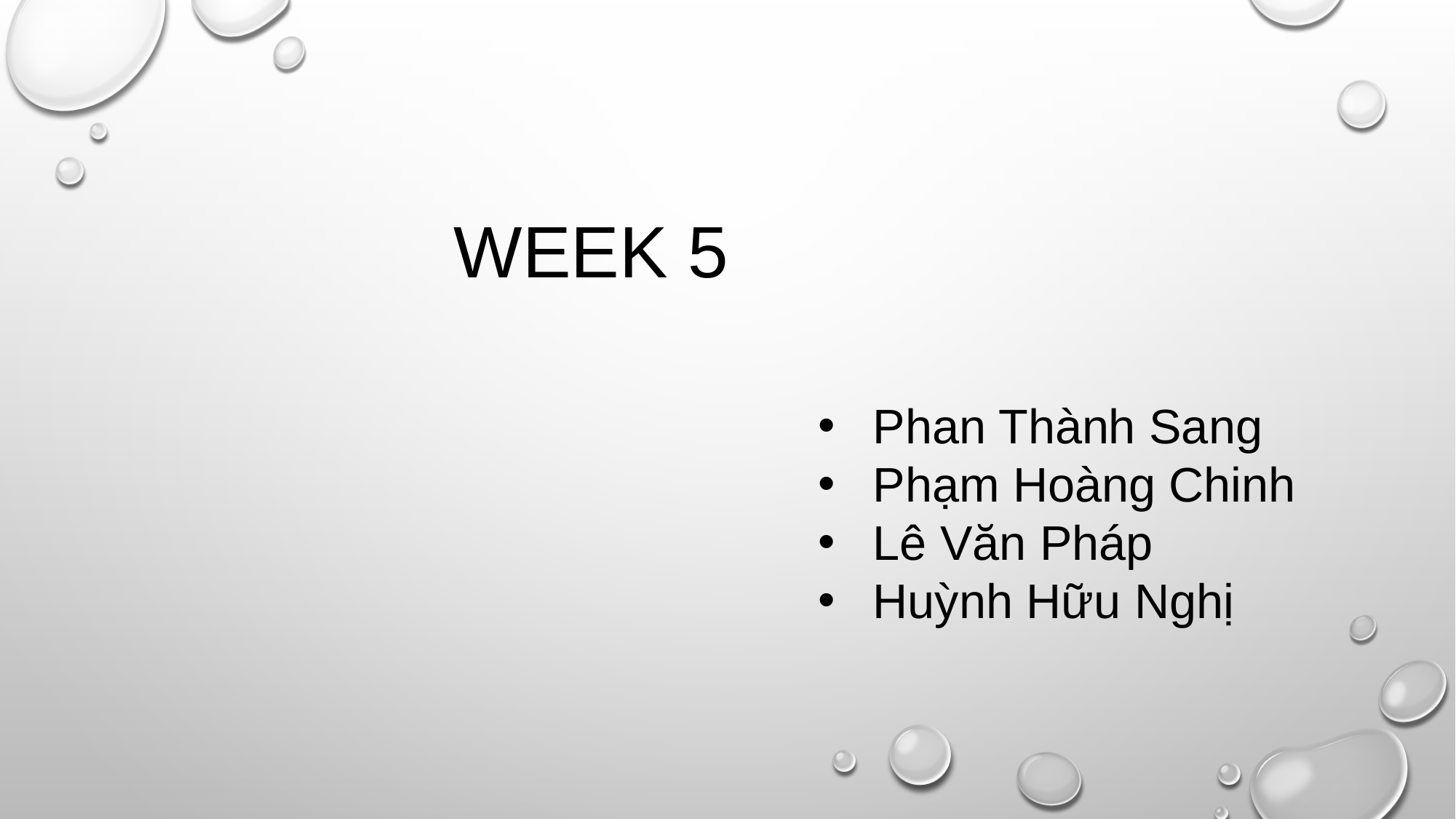

WEEK 5
Phan Thành Sang
Phạm Hoàng Chinh
Lê Văn Pháp
Huỳnh Hữu Nghị